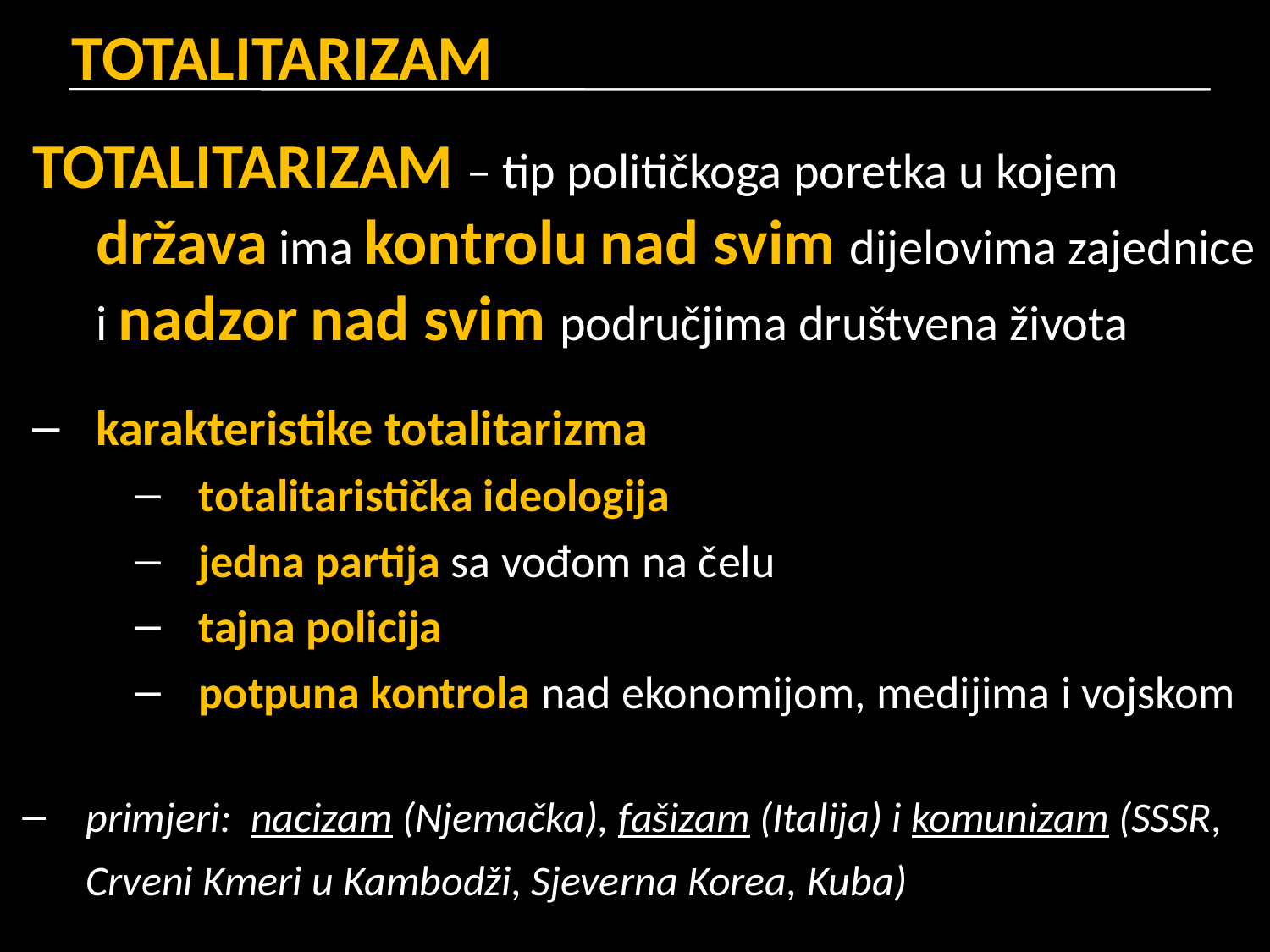

# TOTALITARIZAM
TOTALITARIZAM – tip političkoga poretka u kojem država ima kontrolu nad svim dijelovima zajednice i nadzor nad svim područjima društvena života
karakteristike totalitarizma
totalitaristička ideologija
jedna partija sa vođom na čelu
tajna policija
potpuna kontrola nad ekonomijom, medijima i vojskom
primjeri:  nacizam (Njemačka), fašizam (Italija) i komunizam (SSSR, Crveni Kmeri u Kambodži, Sjeverna Korea, Kuba)